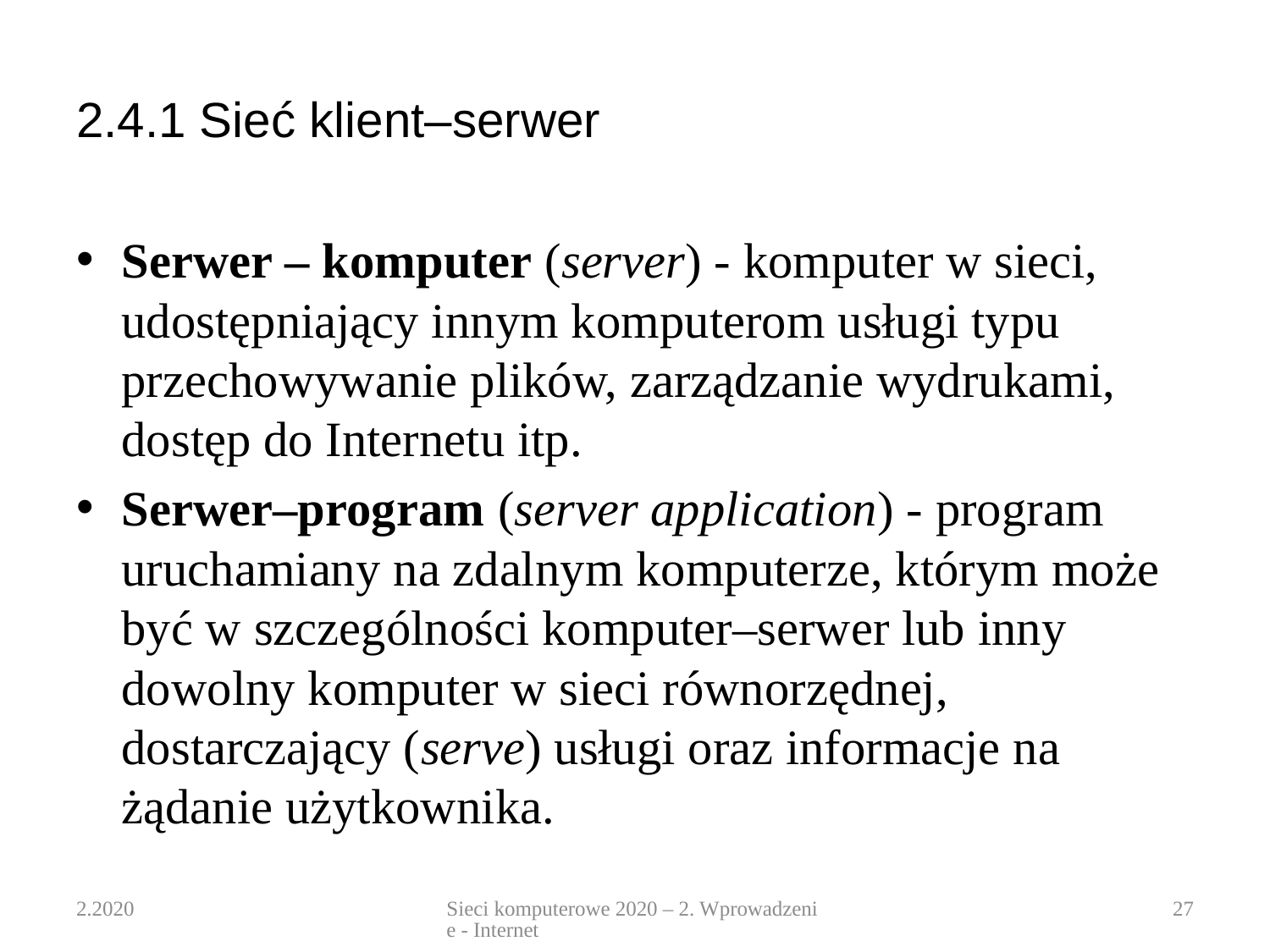

# 2.4.1 Sieć klient–serwer
Serwer – komputer (server) - komputer w sieci, udostępniający innym komputerom usługi typu przechowywanie plików, zarządzanie wydrukami, dostęp do Internetu itp.
Serwer–program (server application) - program uruchamiany na zdalnym komputerze, którym może być w szczególności komputer–serwer lub inny dowolny komputer w sieci równorzędnej, dostarczający (serve) usługi oraz informacje na żądanie użytkownika.
2.2020
Sieci komputerowe 2020 – 2. Wprowadzenie - Internet
27